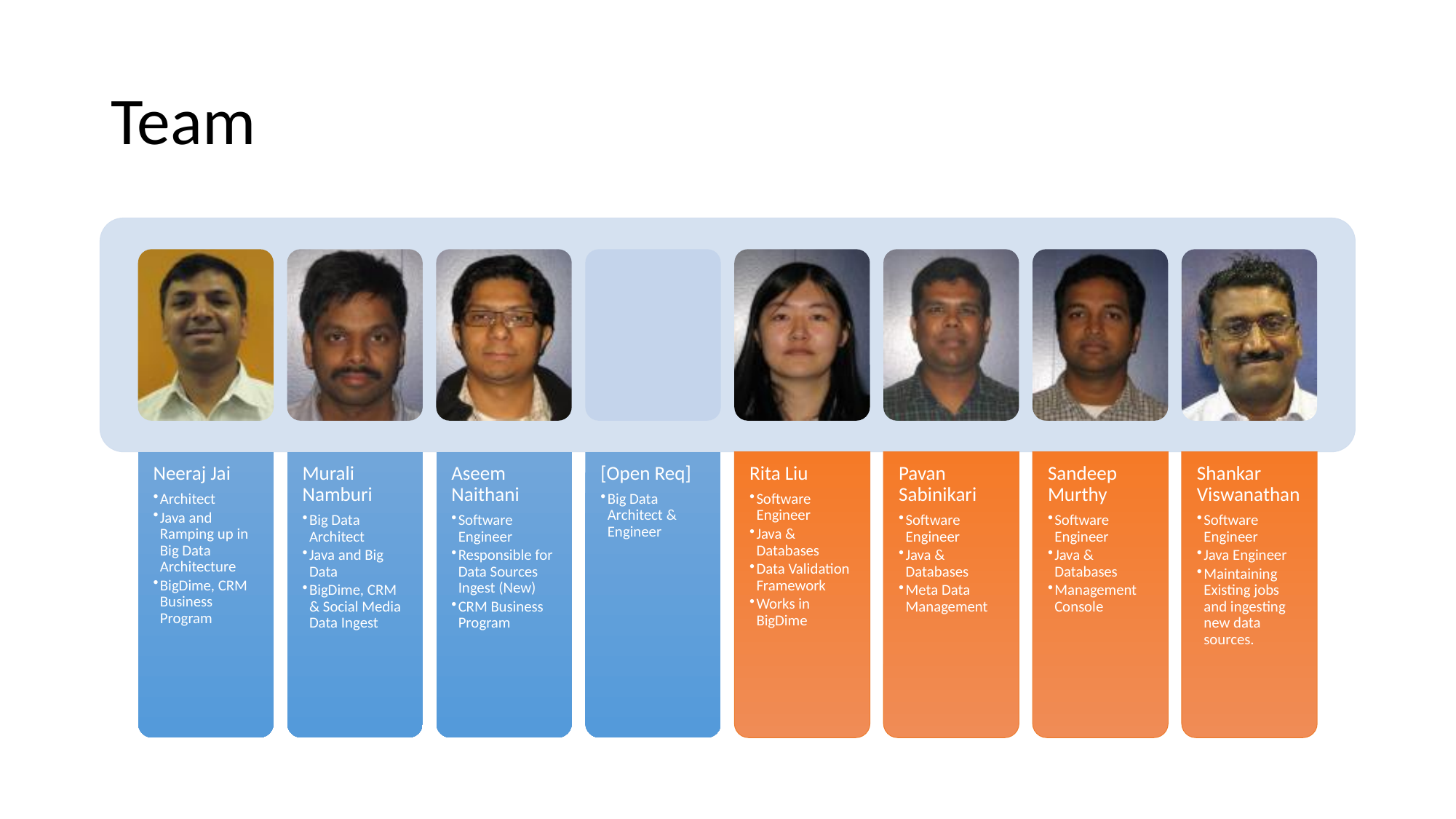

# Team
Neeraj Jai
Architect
Java and Ramping up in Big Data Architecture
BigDime, CRM Business Program
Murali Namburi
Big Data Architect
Java and Big Data
BigDime, CRM & Social Media Data Ingest
Aseem Naithani
Software Engineer
Responsible for Data Sources Ingest (New)
CRM Business Program
[Open Req]
Big Data Architect & Engineer
Rita Liu
Software Engineer
Java & Databases
Data Validation Framework
Works in BigDime
Pavan Sabinikari
Software Engineer
Java & Databases
Meta Data Management
Sandeep Murthy
Software Engineer
Java & Databases
Management Console
Shankar Viswanathan
Software Engineer
Java Engineer
Maintaining Existing jobs and ingesting new data sources.